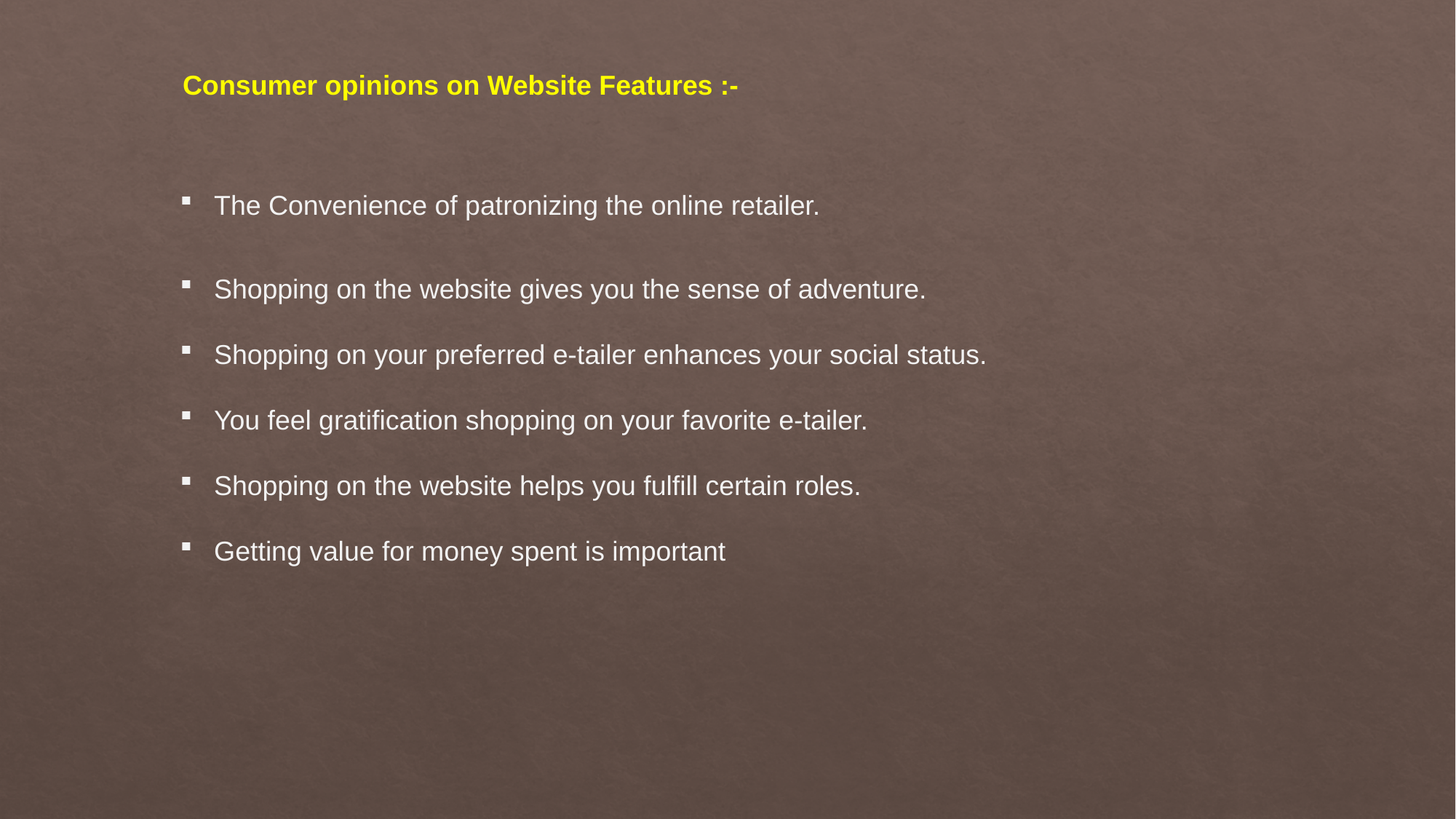

Consumer opinions on Website Features :-
The Convenience of patronizing the online retailer.

Shopping on the website gives you the sense of adventure.

Shopping on your preferred e-tailer enhances your social status.

You feel gratification shopping on your favorite e-tailer.

Shopping on the website helps you fulfill certain roles.

Getting value for money spent is important